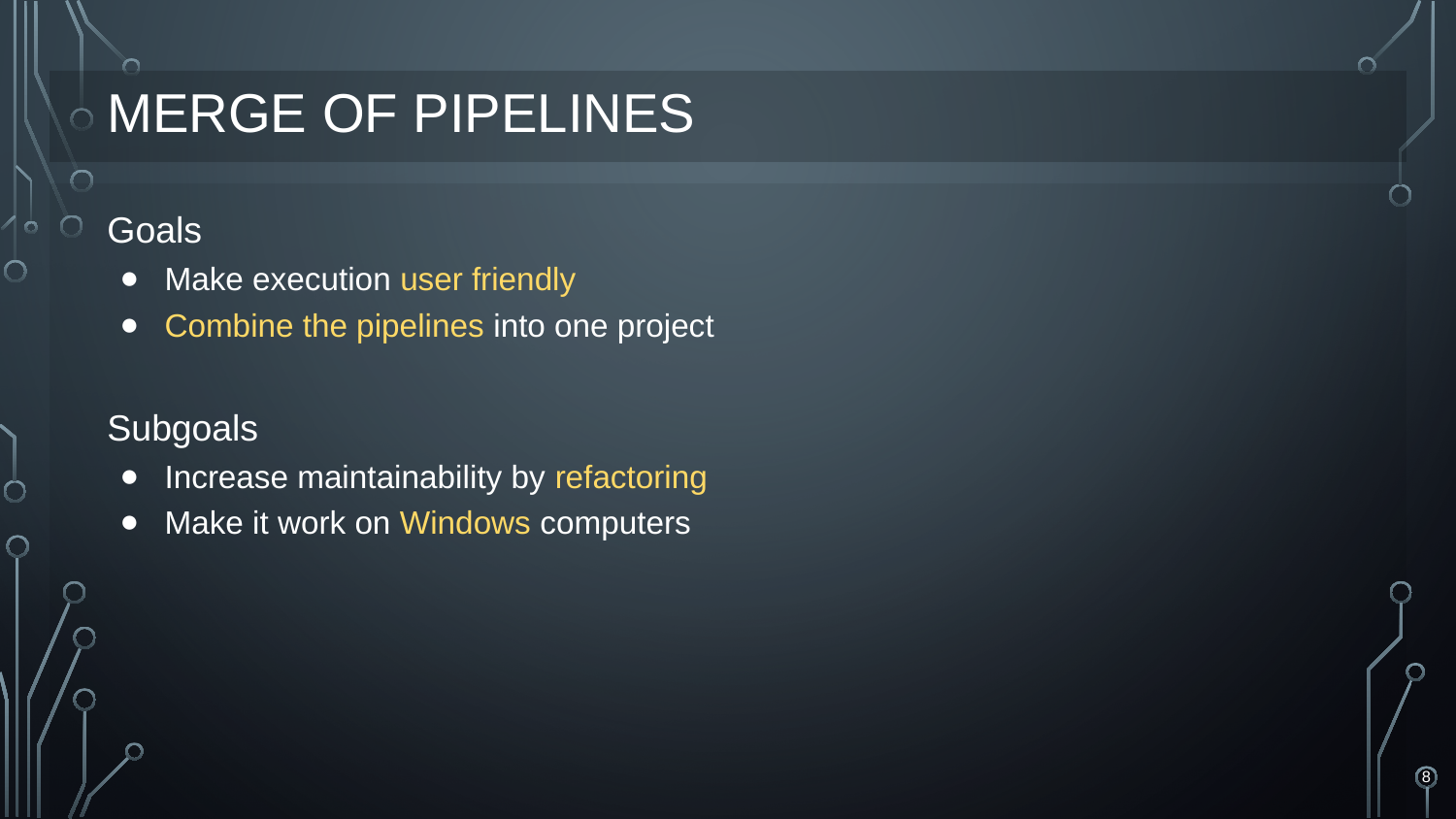

# MERGE OF PIPELINES
Goals
Make execution user friendly
Combine the pipelines into one project

Subgoals
Increase maintainability by refactoring
Make it work on Windows computers
8